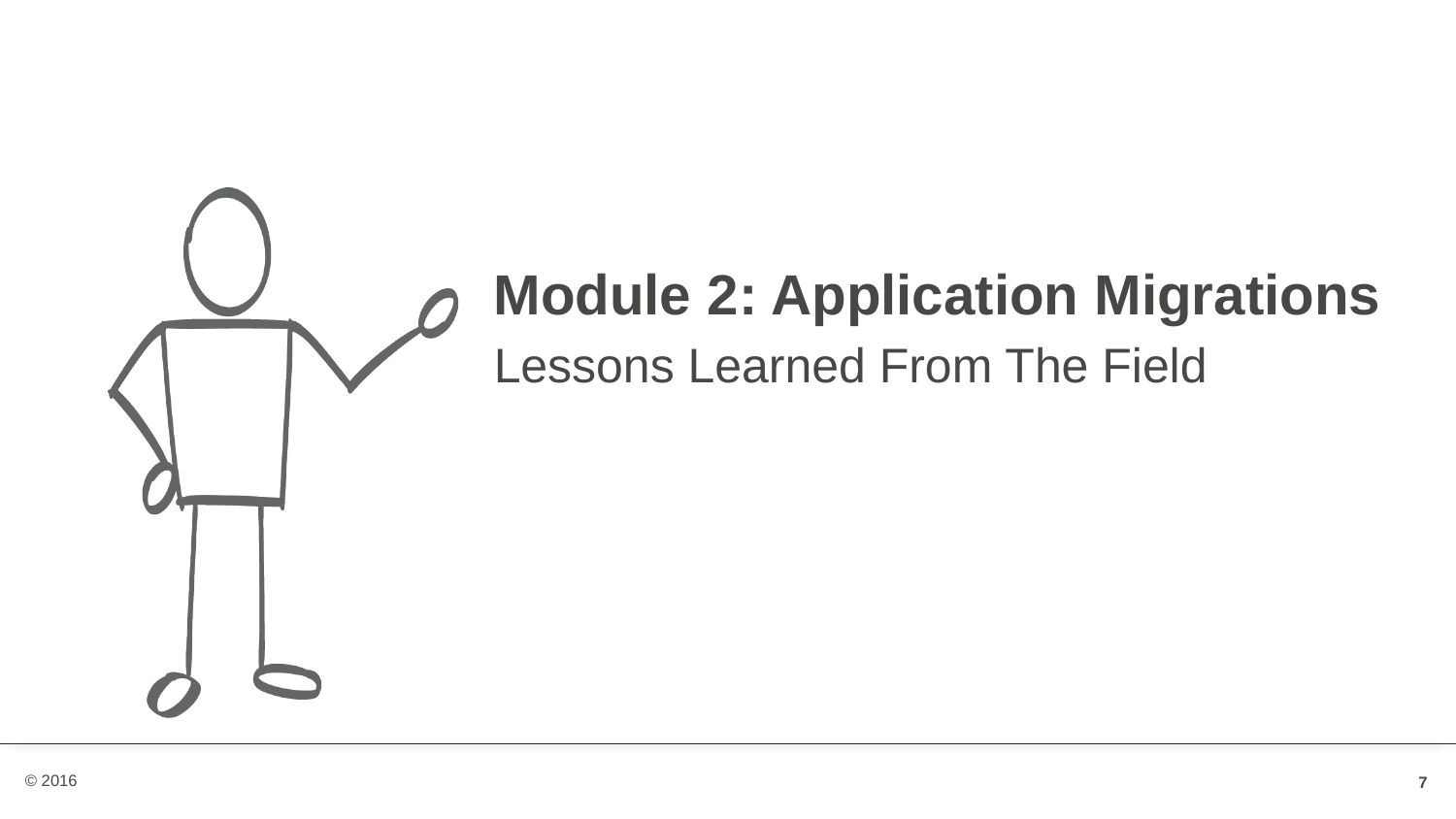

# Module 2: Application Migrations
Lessons Learned From The Field